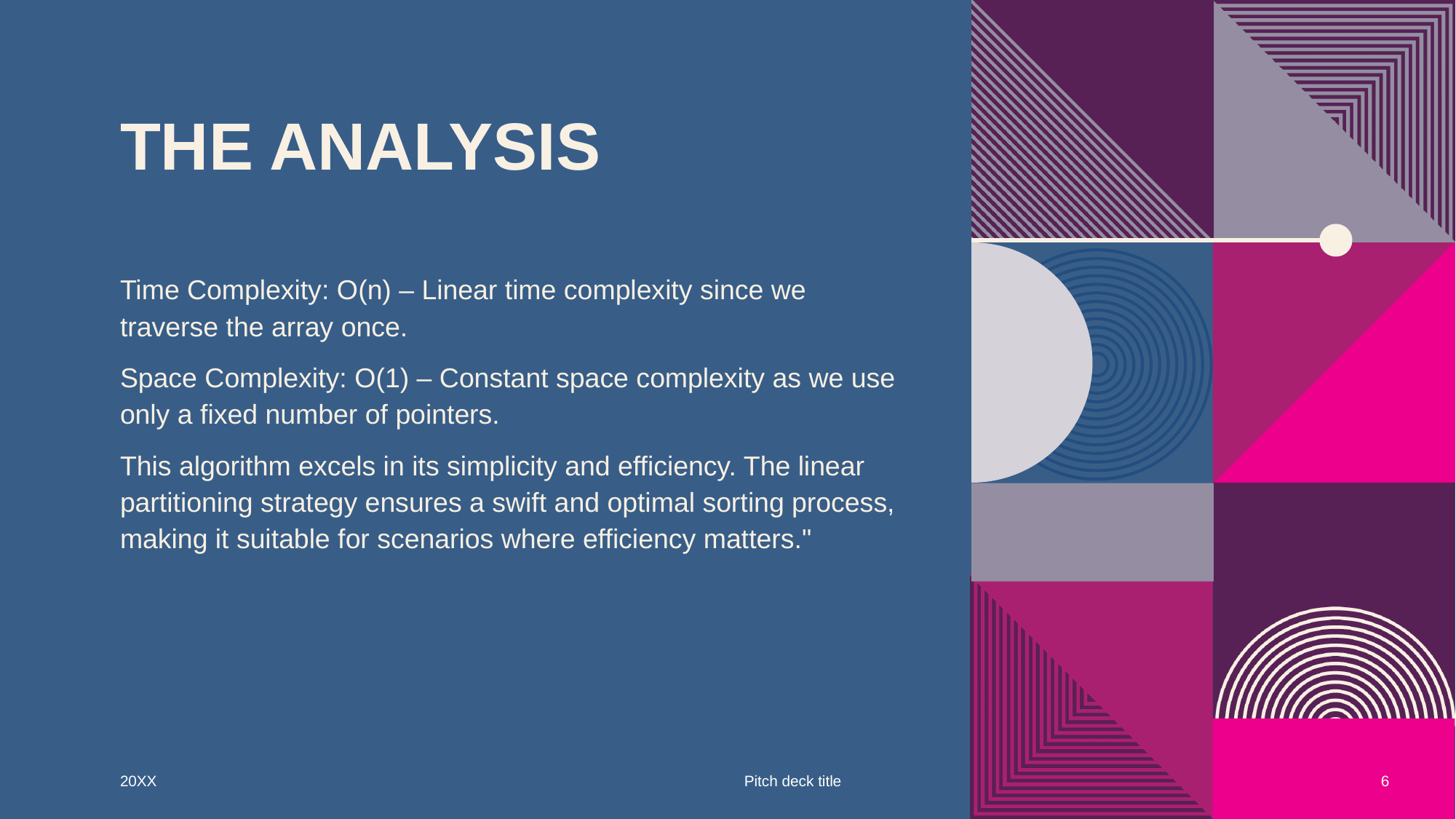

# The analysis
Time Complexity: O(n) – Linear time complexity since we traverse the array once.
Space Complexity: O(1) – Constant space complexity as we use only a fixed number of pointers.
This algorithm excels in its simplicity and efficiency. The linear partitioning strategy ensures a swift and optimal sorting process, making it suitable for scenarios where efficiency matters."
20XX
Pitch deck title
6